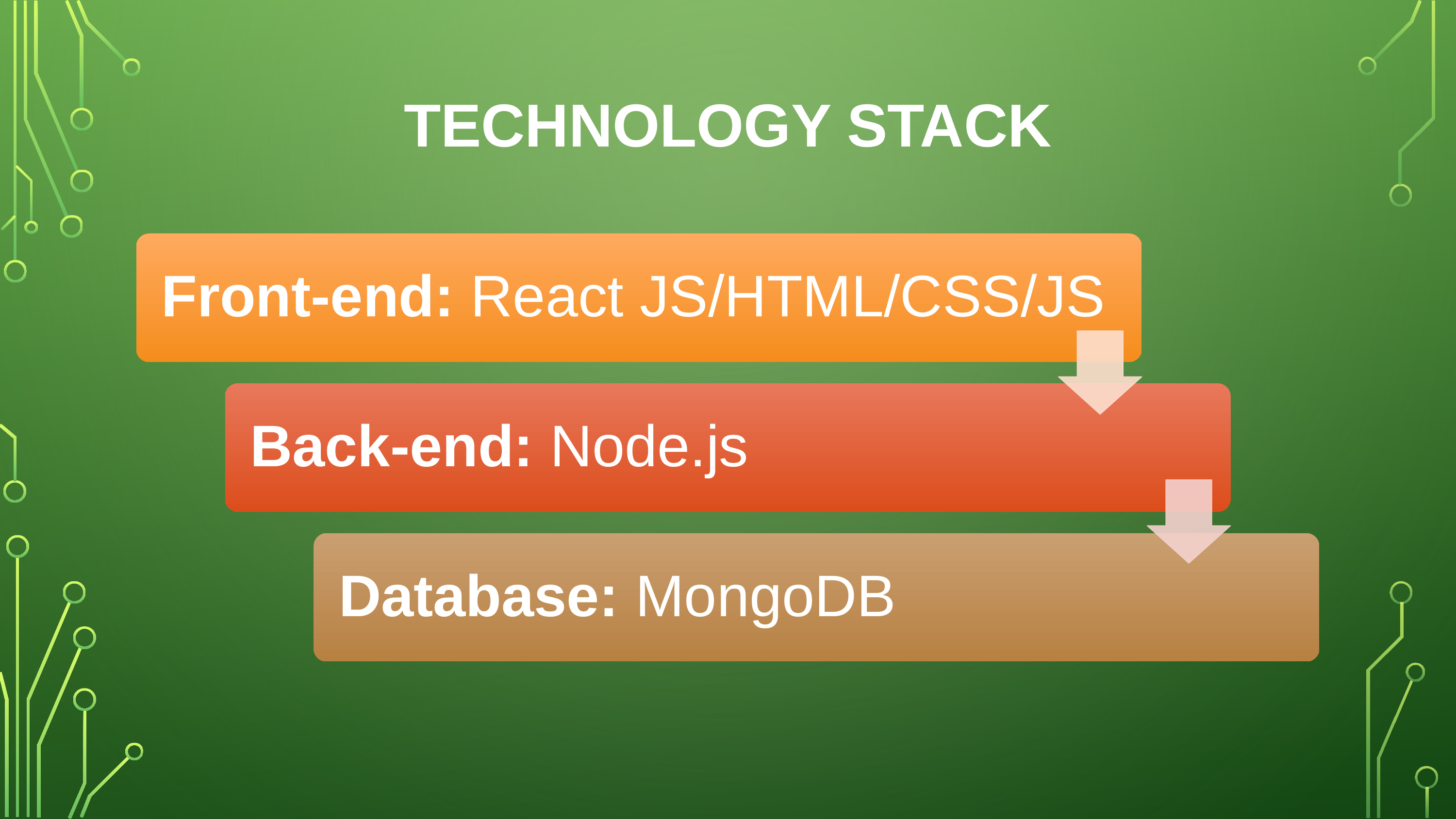

Technology Stack

Front-end: React JS/HTML/CSS/JS
Back-end: Node.js
Database: MongoDB